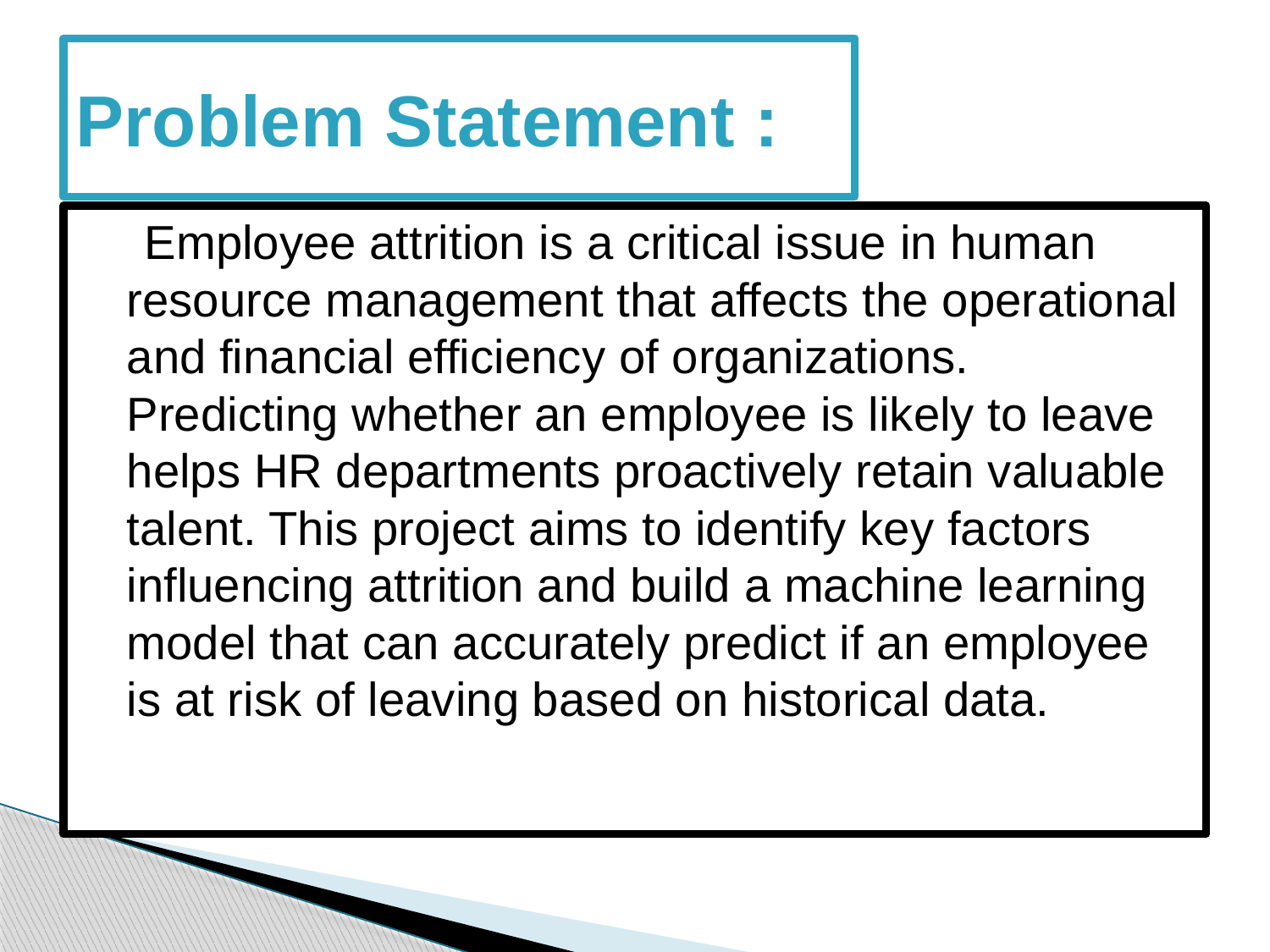

# Problem Statement :
    Employee attrition is a critical issue in human resource management that affects the operational and financial efficiency of organizations. Predicting whether an employee is likely to leave helps HR departments proactively retain valuable talent. This project aims to identify key factors influencing attrition and build a machine learning model that can accurately predict if an employee is at risk of leaving based on historical data.